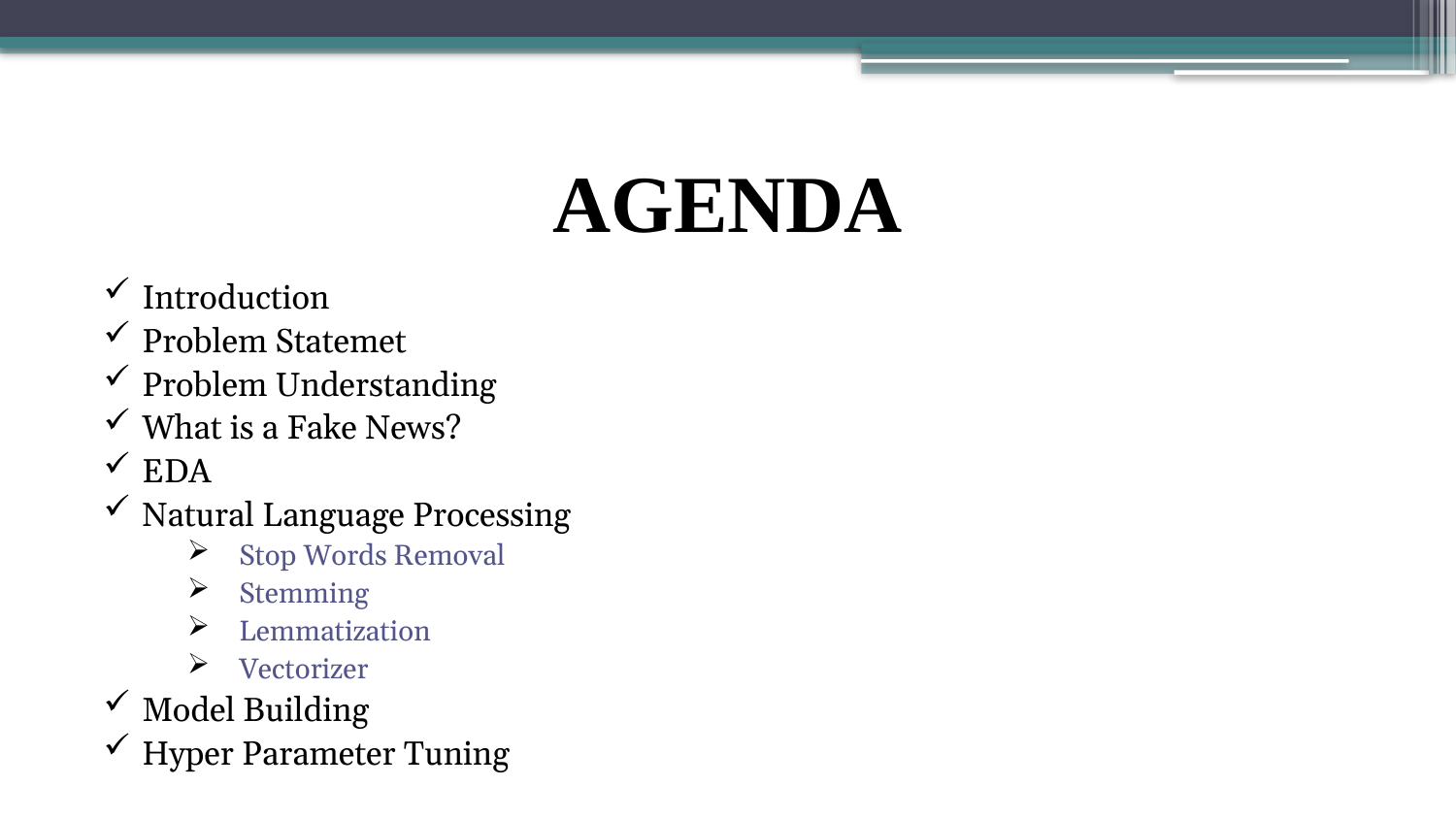

# AGENDA
Introduction
Problem Statemet
Problem Understanding
What is a Fake News?
EDA
Natural Language Processing
Stop Words Removal
Stemming
Lemmatization
Vectorizer
Model Building
Hyper Parameter Tuning